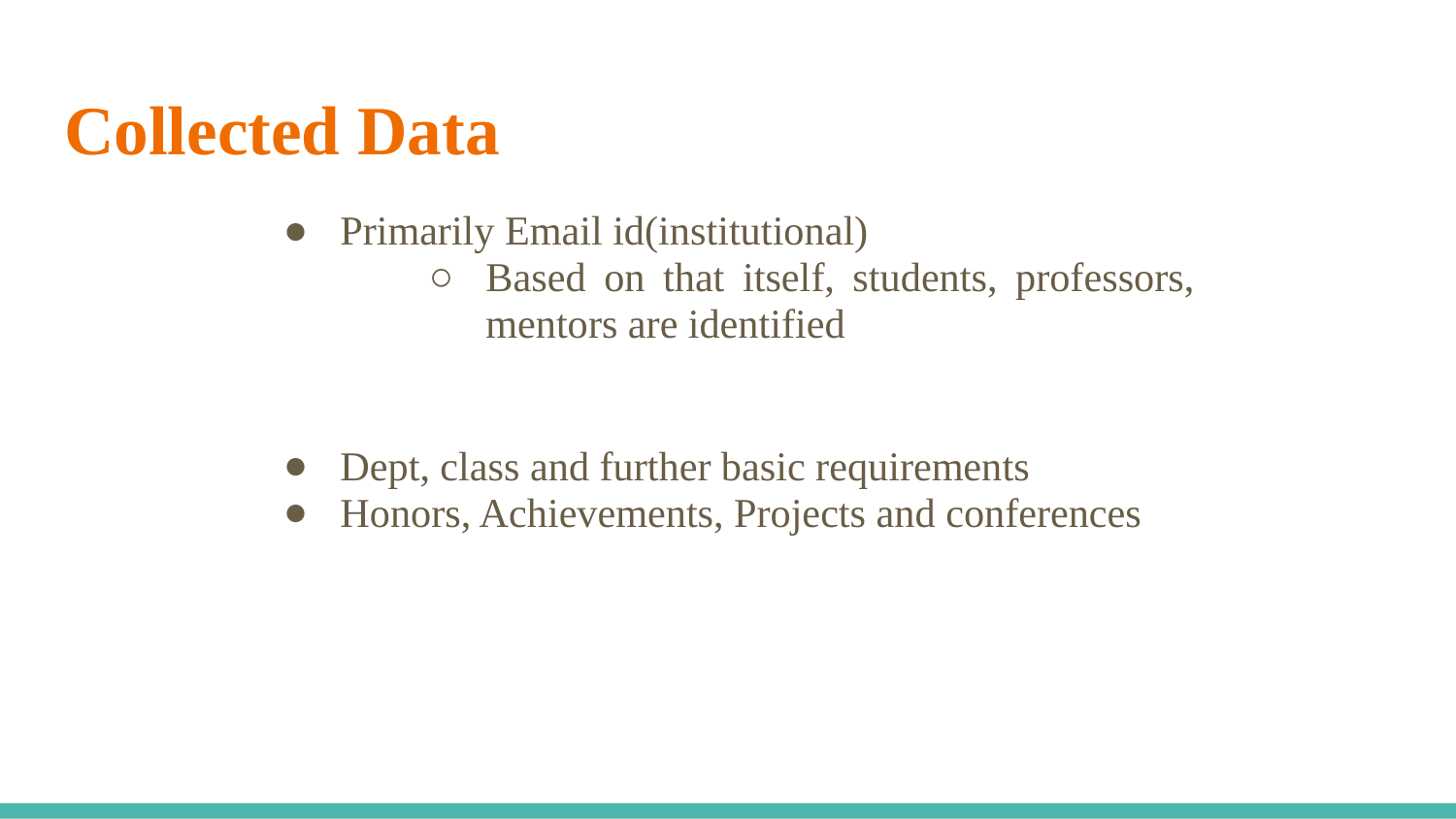

# Collected Data
Primarily Email id(institutional)
Based on that itself, students, professors, mentors are identified

Dept, class and further basic requirements
Honors, Achievements, Projects and conferences